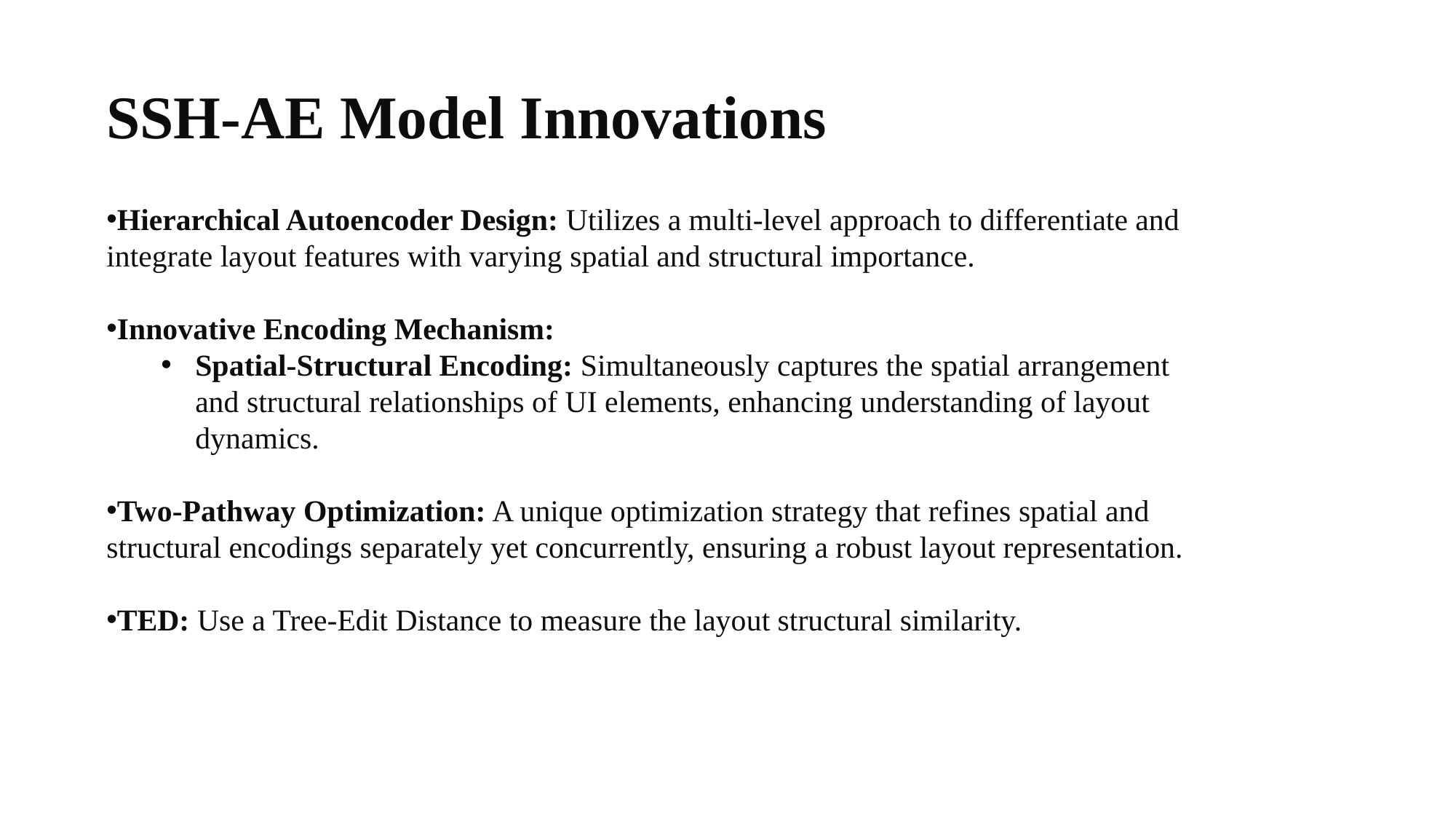

SSH-AE Model Innovations
Hierarchical Autoencoder Design: Utilizes a multi-level approach to differentiate and integrate layout features with varying spatial and structural importance.

Innovative Encoding Mechanism:
Spatial-Structural Encoding: Simultaneously captures the spatial arrangement and structural relationships of UI elements, enhancing understanding of layout dynamics.

Two-Pathway Optimization: A unique optimization strategy that refines spatial and structural encodings separately yet concurrently, ensuring a robust layout representation.

TED: Use a Tree-Edit Distance to measure the layout structural similarity.